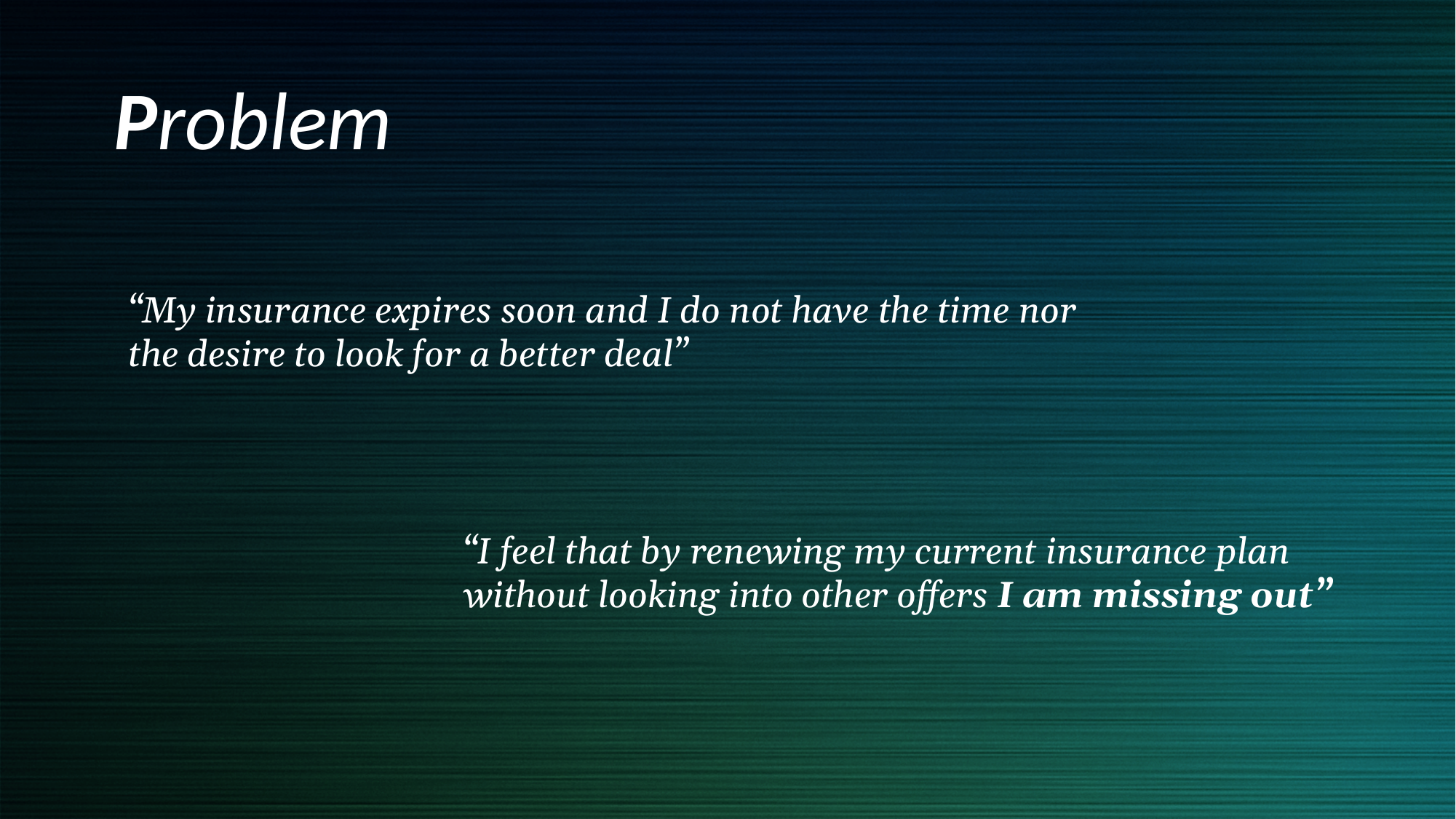

Problem
“My insurance expires soon and I do not have the time nor the desire to look for a better deal”
“I feel that by renewing my current insurance plan without looking into other offers I am missing out”